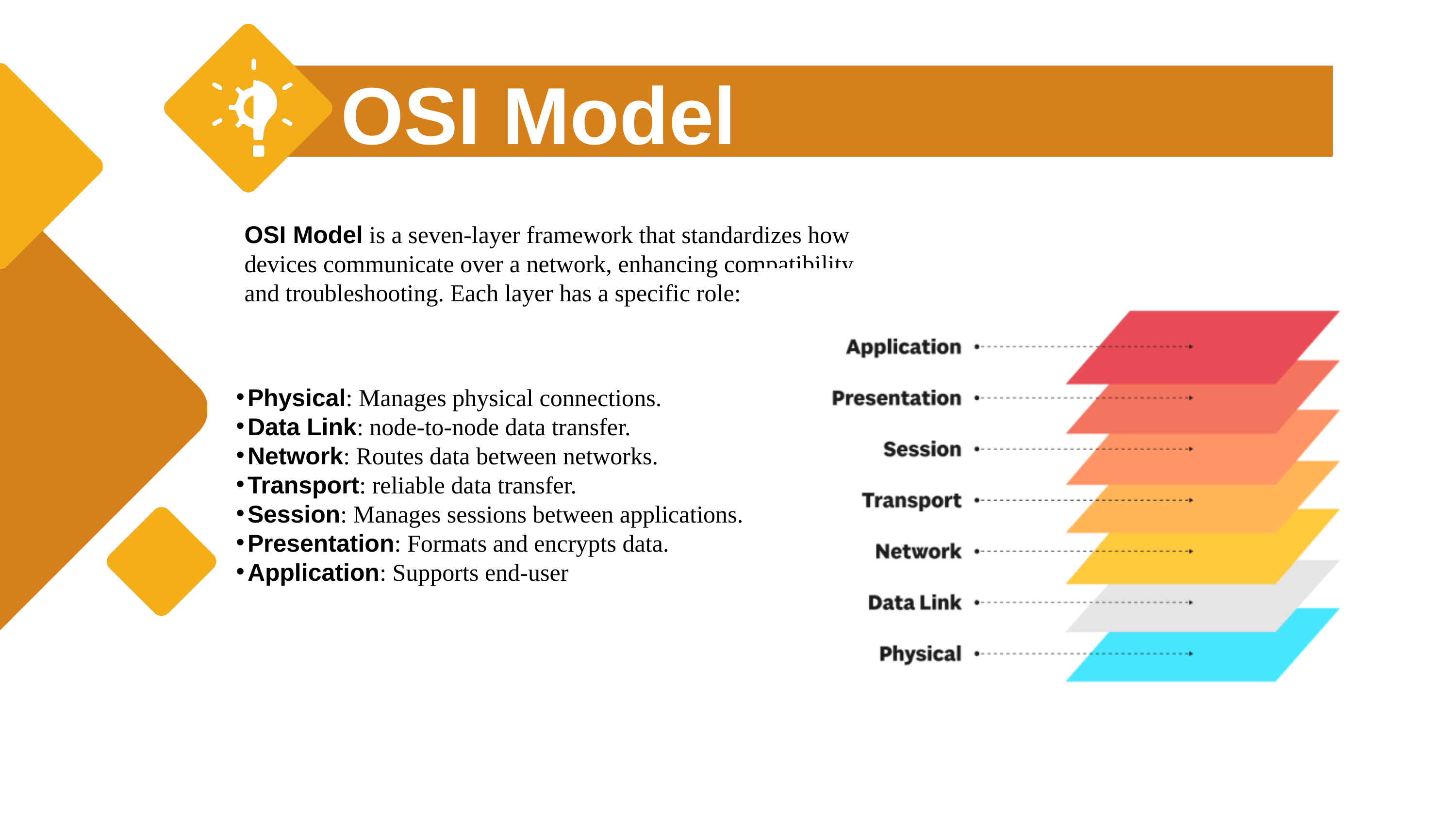

OSI Model

Our Vision
OSI Model is a seven-layer framework that standardizes how devices communicate over a network, enhancing compatibility and troubleshooting. Each layer has a specific role:

Physical: Manages physical connections.
Data Link: node-to-node data transfer.
Network: Routes data between networks.
Transport: reliable data transfer.
Session: Manages sessions between applications.
Presentation: Formats and encrypts data.
Application: Supports end-user